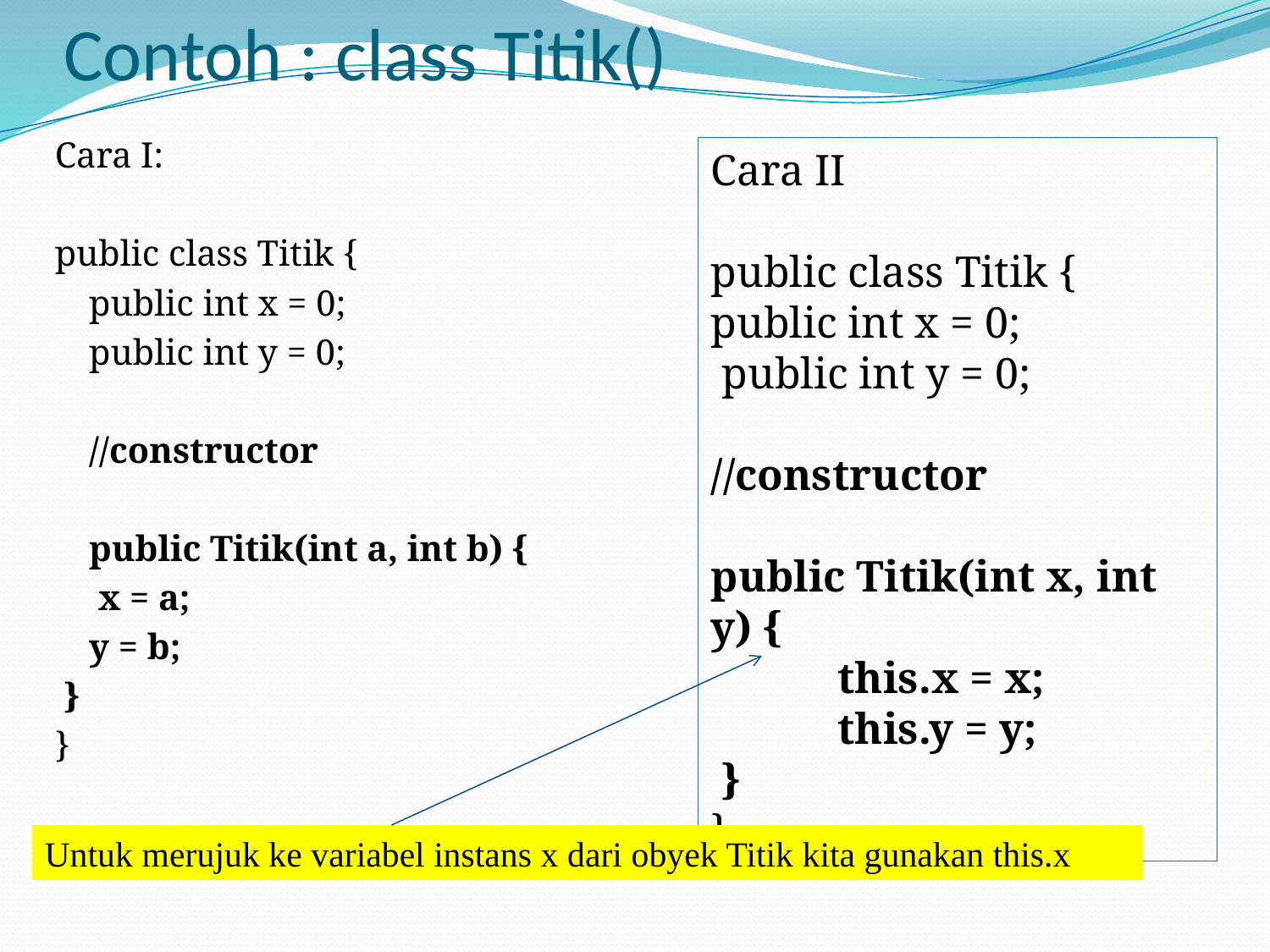

# Contoh : class Titik()
Cara I:

public class Titik {
	public int x = 0;
	public int y = 0;

 	//constructor

	public Titik(int a, int b) {
		 x = a;
		y = b;
 }
}

Cara II

public class Titik {
public int x = 0;
 public int y = 0;

//constructor

public Titik(int x, int y) {
	this.x = x;
	this.y = y;
 }
}
Untuk merujuk ke variabel instans x dari obyek Titik kita gunakan this.x